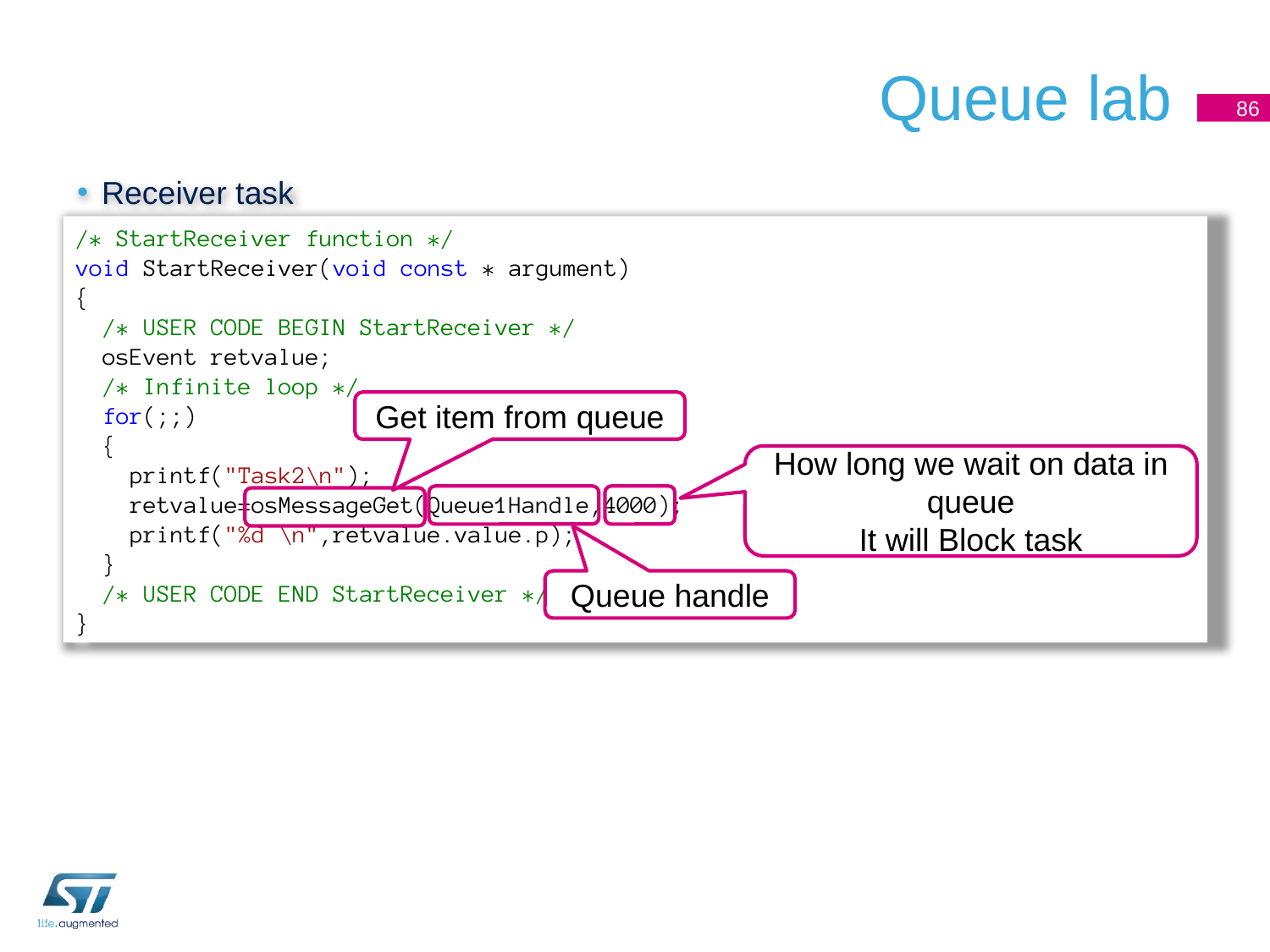

# Queue lab
86
Receiver task
/* StartReceiver function */
void StartReceiver(void const * argument)
{
  /* USER CODE BEGIN StartReceiver */
  osEvent retvalue;
  /* Infinite loop */
  for(;;)
  {
    printf("Task2\n");
    retvalue=osMessageGet(Queue1Handle,4000);
    printf("%d \n",retvalue.value.p);
  }
  /* USER CODE END StartReceiver */
}
Get item from queue
How long we wait on data in queue
It will Block task

Queue handle